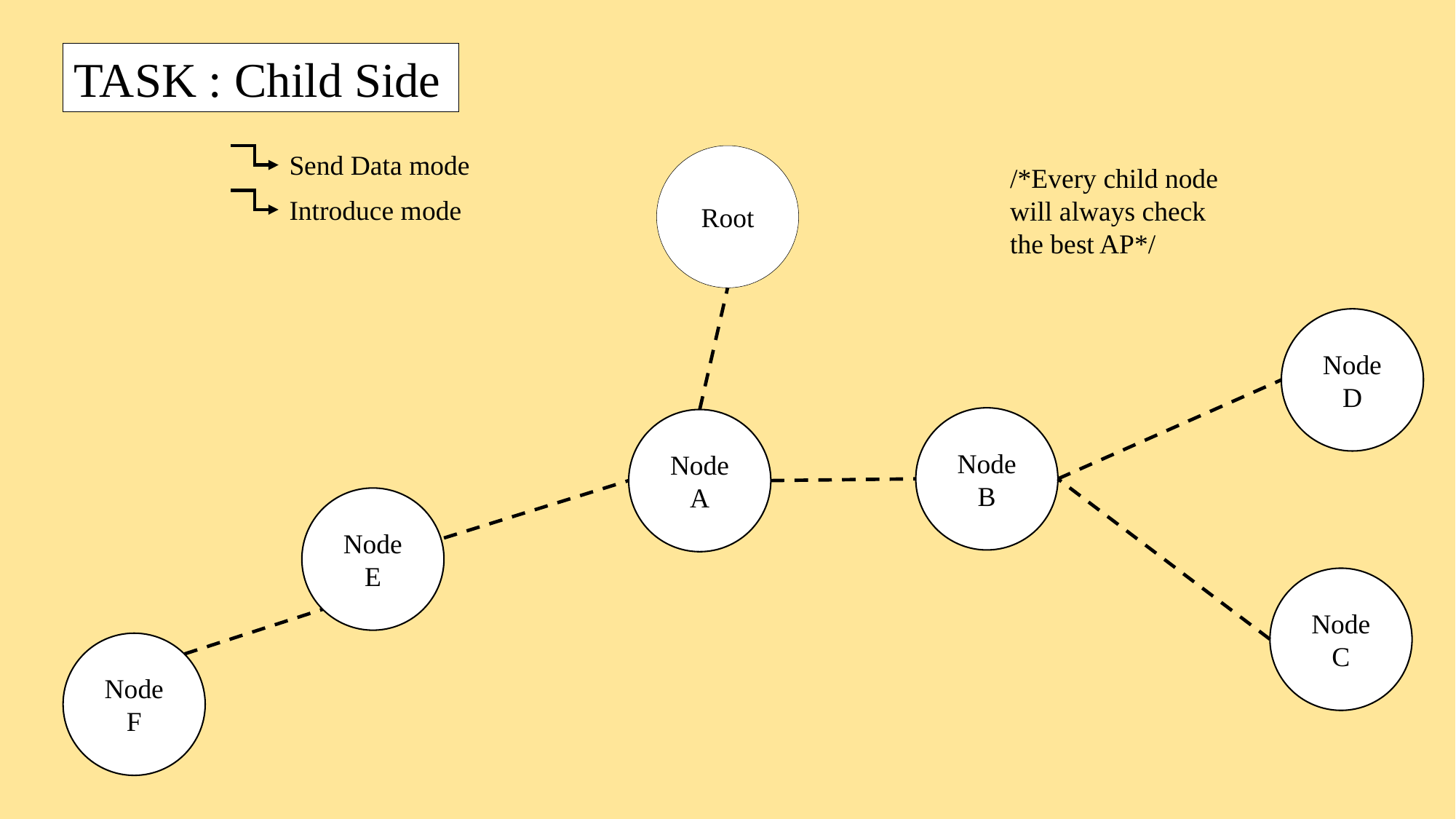

TASK : Child Side
Send Data mode
Root
/*Every child node will always check the best AP*/
Introduce mode
Node D
Node B
Node A
Node E
Node C
Node F